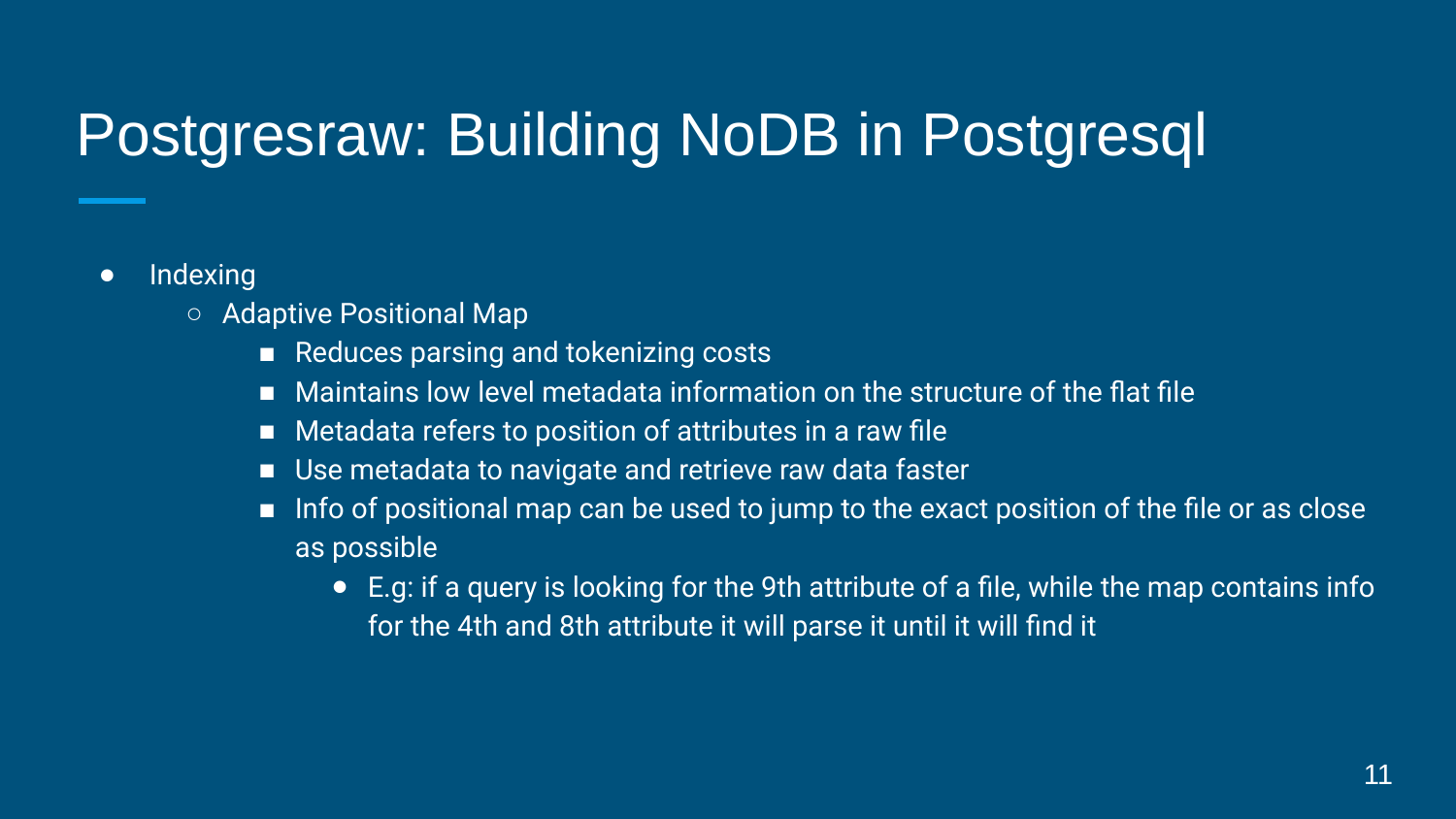

# Postgresraw: Building NoDB in Postgresql
Indexing
Adaptive Positional Map
Reduces parsing and tokenizing costs
Maintains low level metadata information on the structure of the flat file
Metadata refers to position of attributes in a raw file
Use metadata to navigate and retrieve raw data faster
Info of positional map can be used to jump to the exact position of the file or as close as possible
E.g: if a query is looking for the 9th attribute of a file, while the map contains info for the 4th and 8th attribute it will parse it until it will find it

11